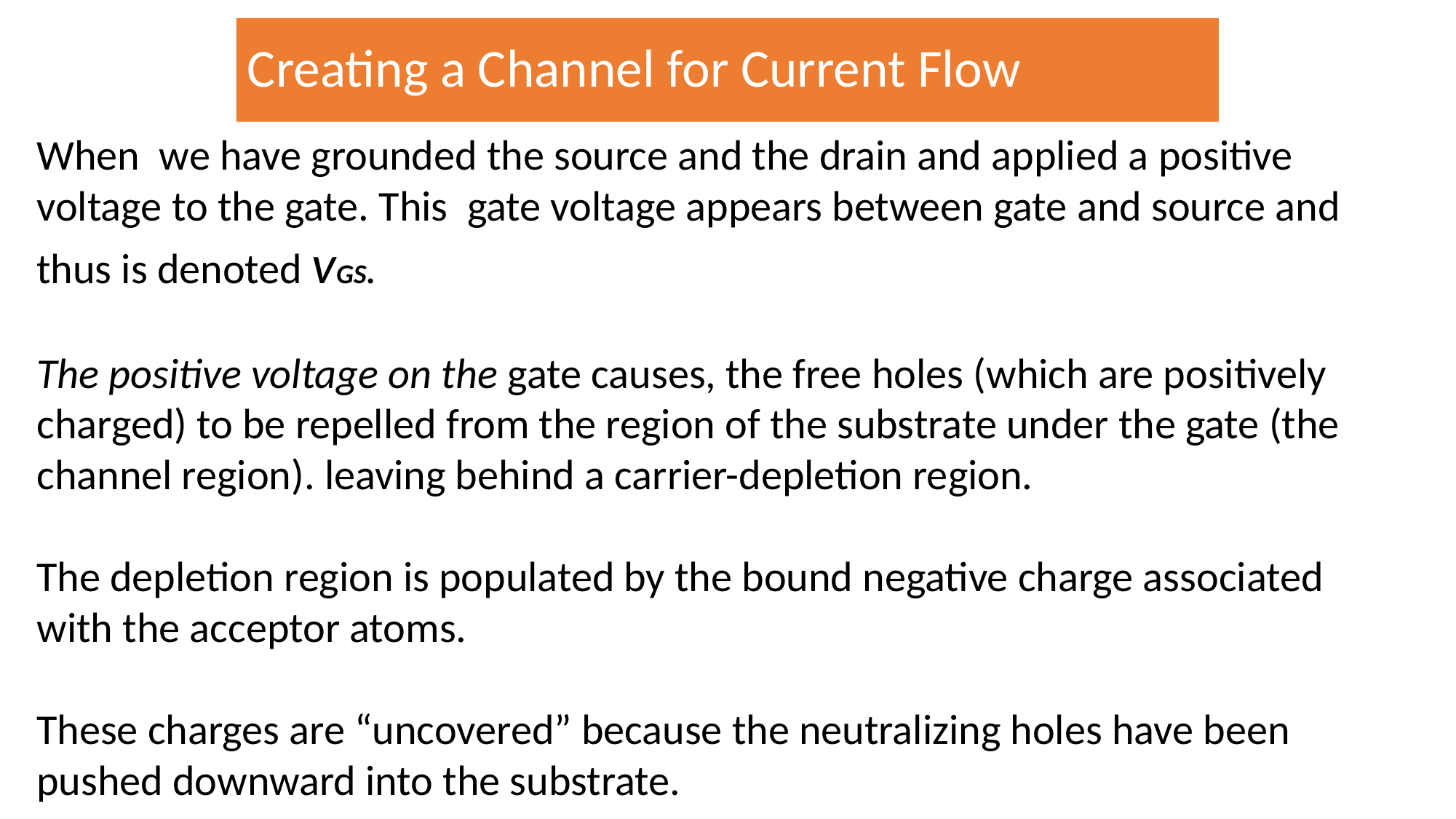

# Creating a Channel for Current Flow
When  we have grounded the source and the drain and applied a positive voltage to the gate. This  gate voltage appears between gate and source and thus is denoted vGS.

The positive voltage on the gate causes, the free holes (which are positively charged) to be repelled from the region of the substrate under the gate (the channel region). leaving behind a carrier-depletion region.

The depletion region is populated by the bound negative charge associated with the acceptor atoms.

These charges are “uncovered” because the neutralizing holes have been pushed downward into the substrate.